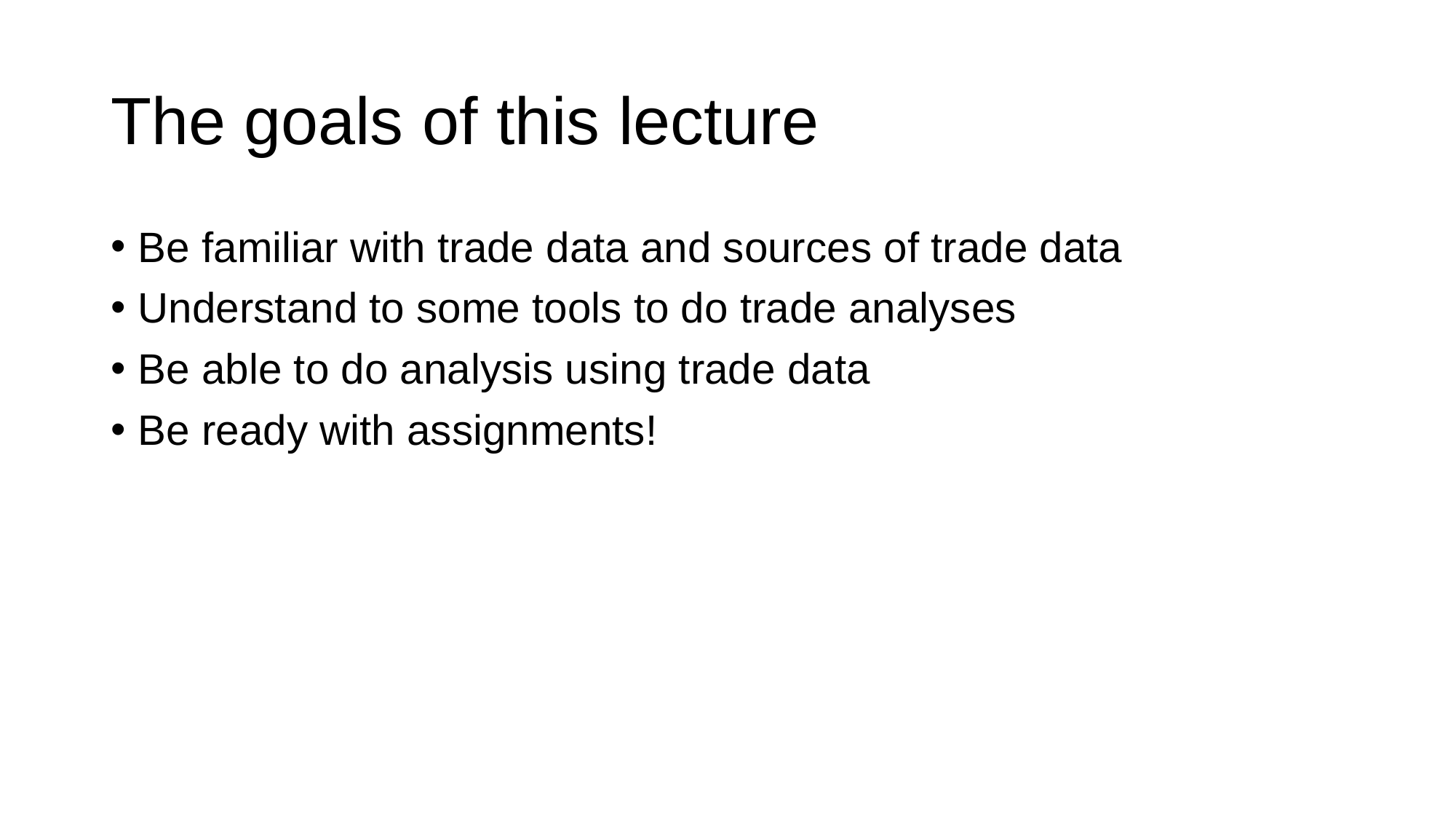

# The goals of this lecture
Be familiar with trade data and sources of trade data
Understand to some tools to do trade analyses
Be able to do analysis using trade data
Be ready with assignments!